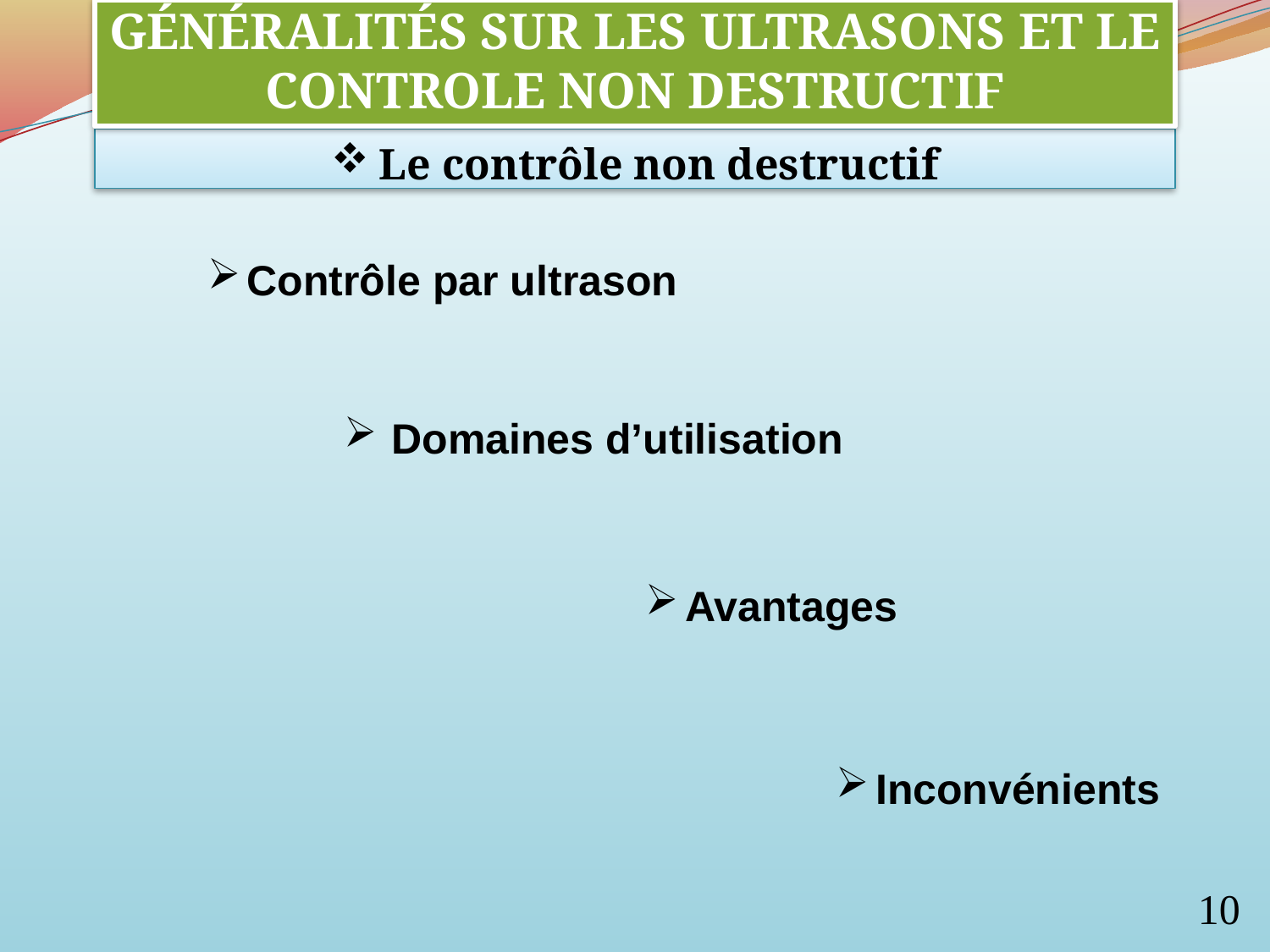

GÉNÉRALITÉS SUR LES ULTRASONS ET LE CONTROLE NON DESTRUCTIF
Le contrôle non destructif
Contrôle par ultrason
Domaines d’utilisation
Avantages
Inconvénients
10